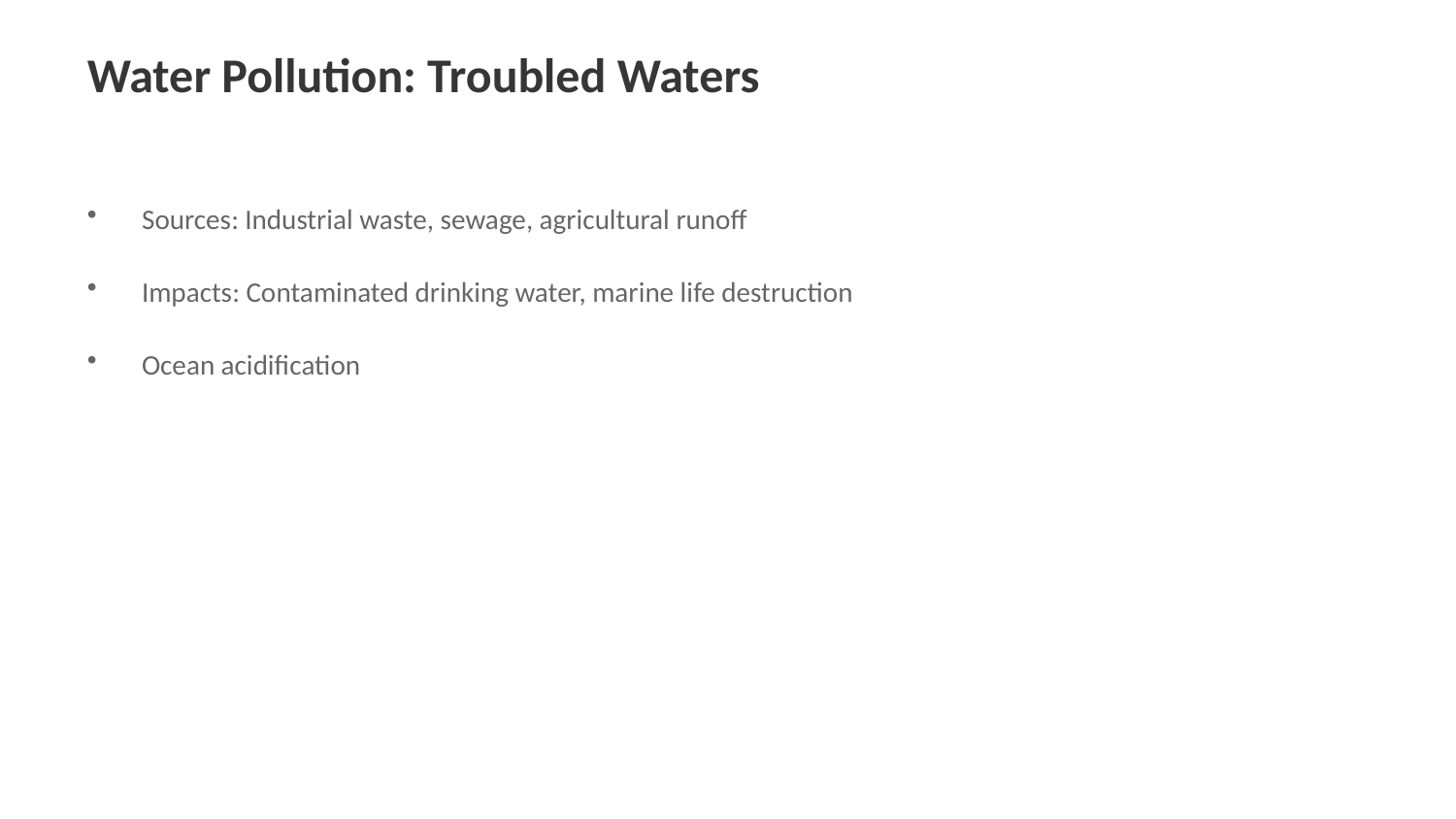

Water Pollution: Troubled Waters
Sources: Industrial waste, sewage, agricultural runoff
Impacts: Contaminated drinking water, marine life destruction
Ocean acidification